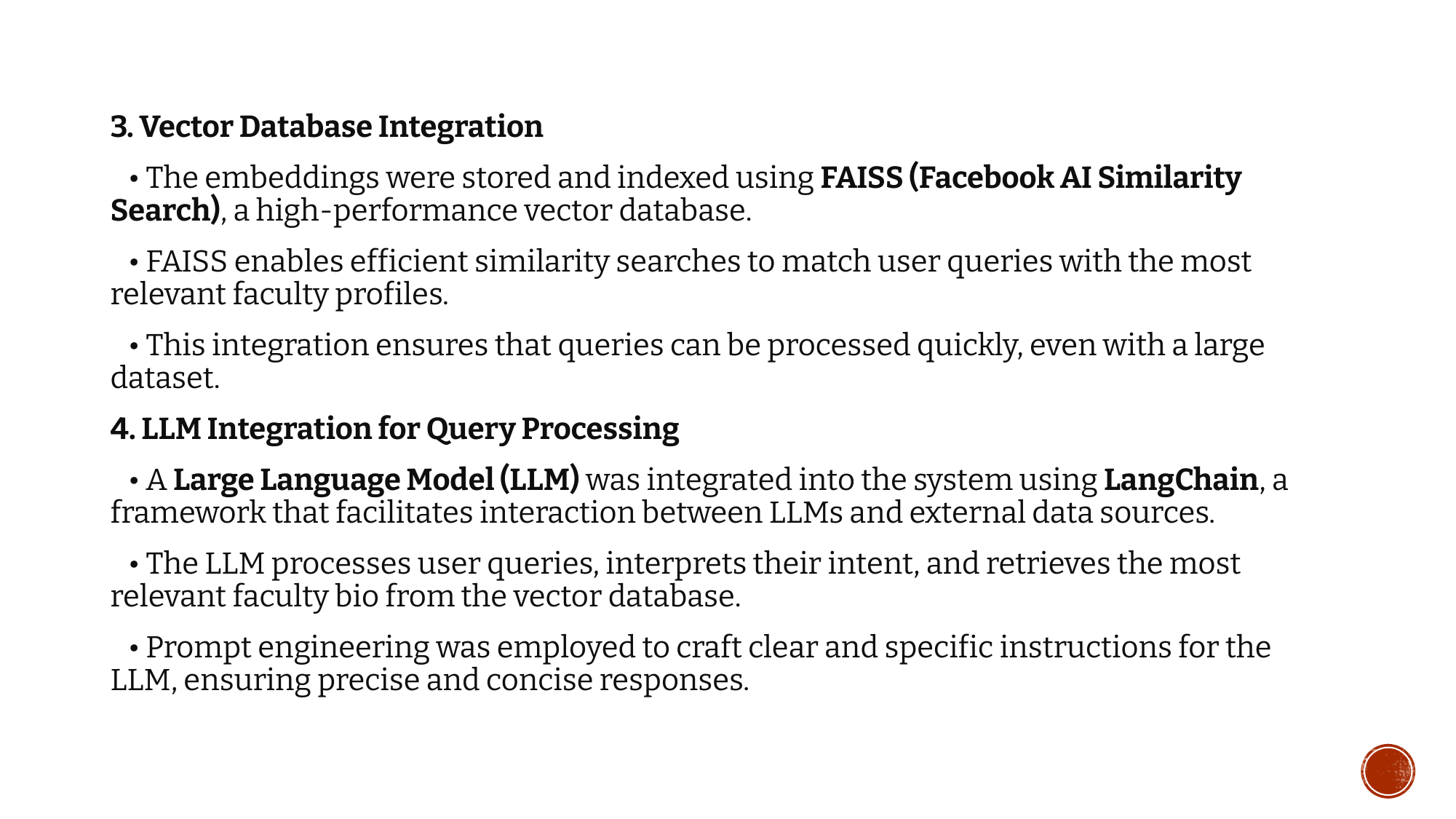

3. Vector Database Integration
   • The embeddings were stored and indexed using FAISS (Facebook AI Similarity Search), a high-performance vector database.
   • FAISS enables efficient similarity searches to match user queries with the most relevant faculty profiles.
   • This integration ensures that queries can be processed quickly, even with a large dataset.
4. LLM Integration for Query Processing
   • A Large Language Model (LLM) was integrated into the system using LangChain, a framework that facilitates interaction between LLMs and external data sources.
   • The LLM processes user queries, interprets their intent, and retrieves the most relevant faculty bio from the vector database.
   • Prompt engineering was employed to craft clear and specific instructions for the LLM, ensuring precise and concise responses.